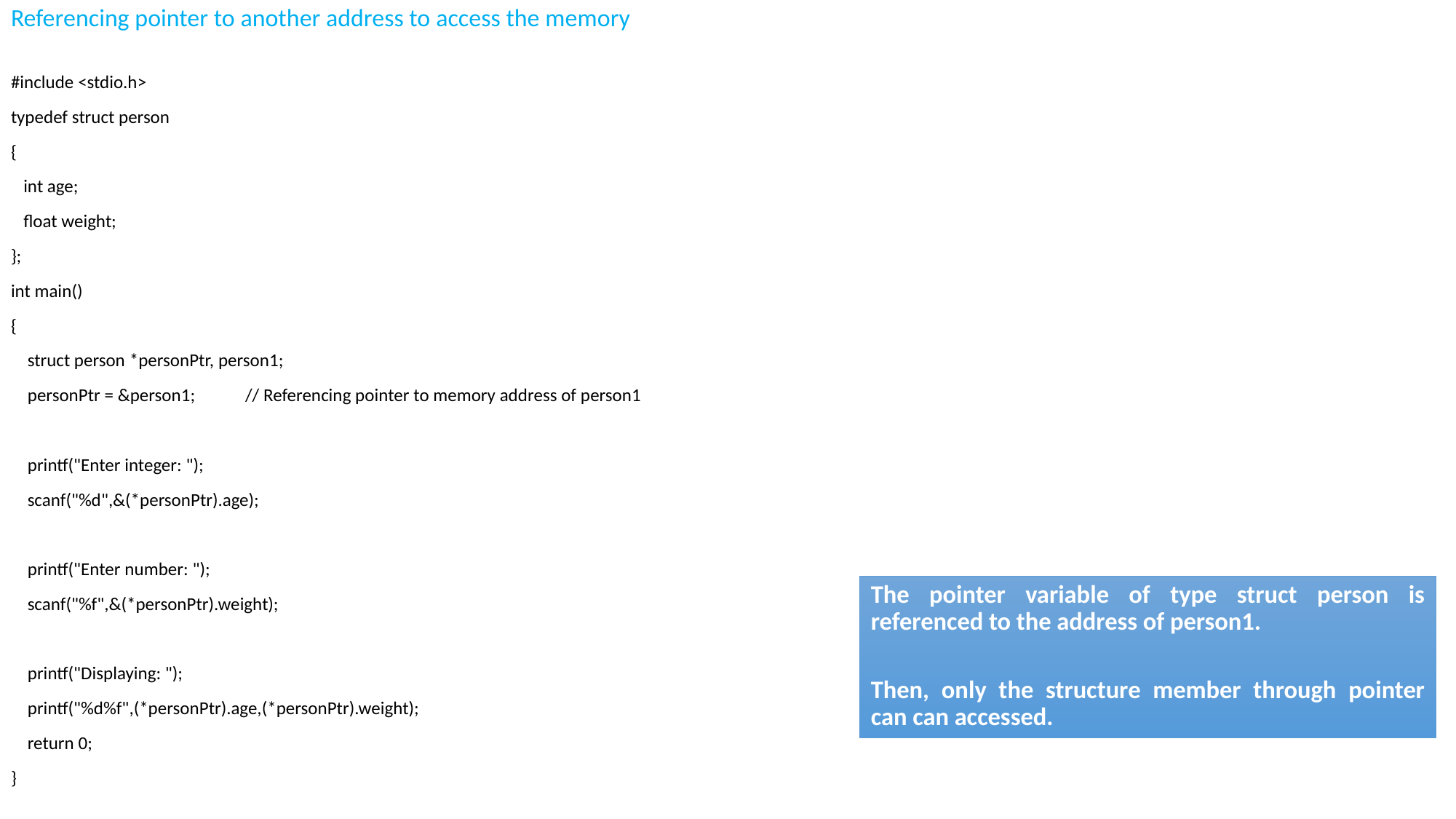

# Referencing pointer to another address to access the memory
#include <stdio.h>
typedef struct person
{
   int age;
   float weight;
};
int main()
{
    struct person *personPtr, person1;
    personPtr = &person1;            // Referencing pointer to memory address of person1

    printf("Enter integer: ");
    scanf("%d",&(*personPtr).age);

    printf("Enter number: ");
    scanf("%f",&(*personPtr).weight);

    printf("Displaying: ");
    printf("%d%f",(*personPtr).age,(*personPtr).weight);
    return 0;
}
The pointer variable of type struct person is referenced to the address of person1.

Then, only the structure member through pointer can can accessed.